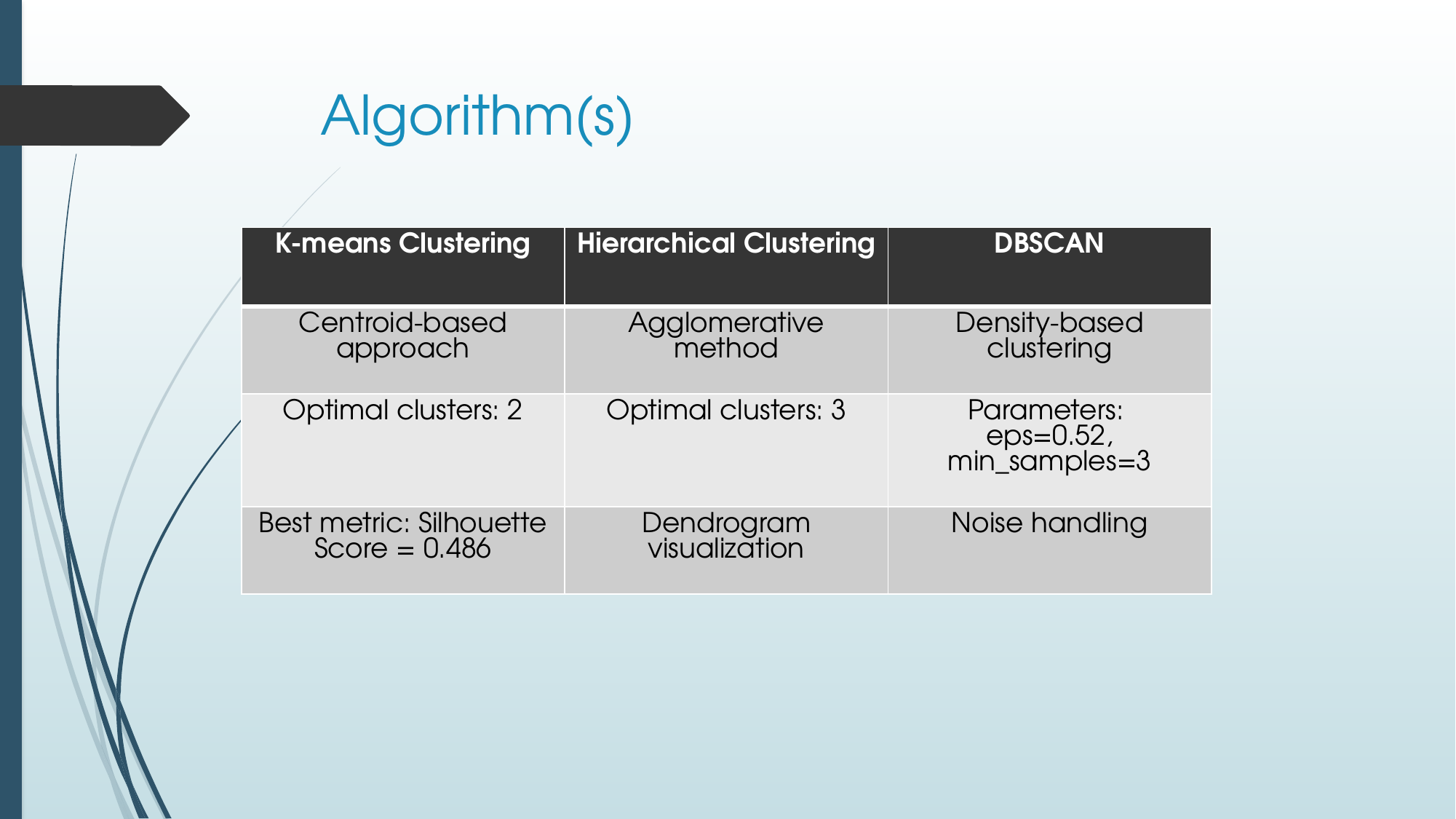

# Algorithm(s)
| K-means Clustering | Hierarchical Clustering | DBSCAN |
| --- | --- | --- |
| Centroid-based approach | Agglomerative method | Density-based clustering |
| Optimal clusters: 2 | Optimal clusters: 3 | Parameters: eps=0.52, min\_samples=3 |
| Best metric: Silhouette Score = 0.486 | Dendrogram visualization | Noise handling |